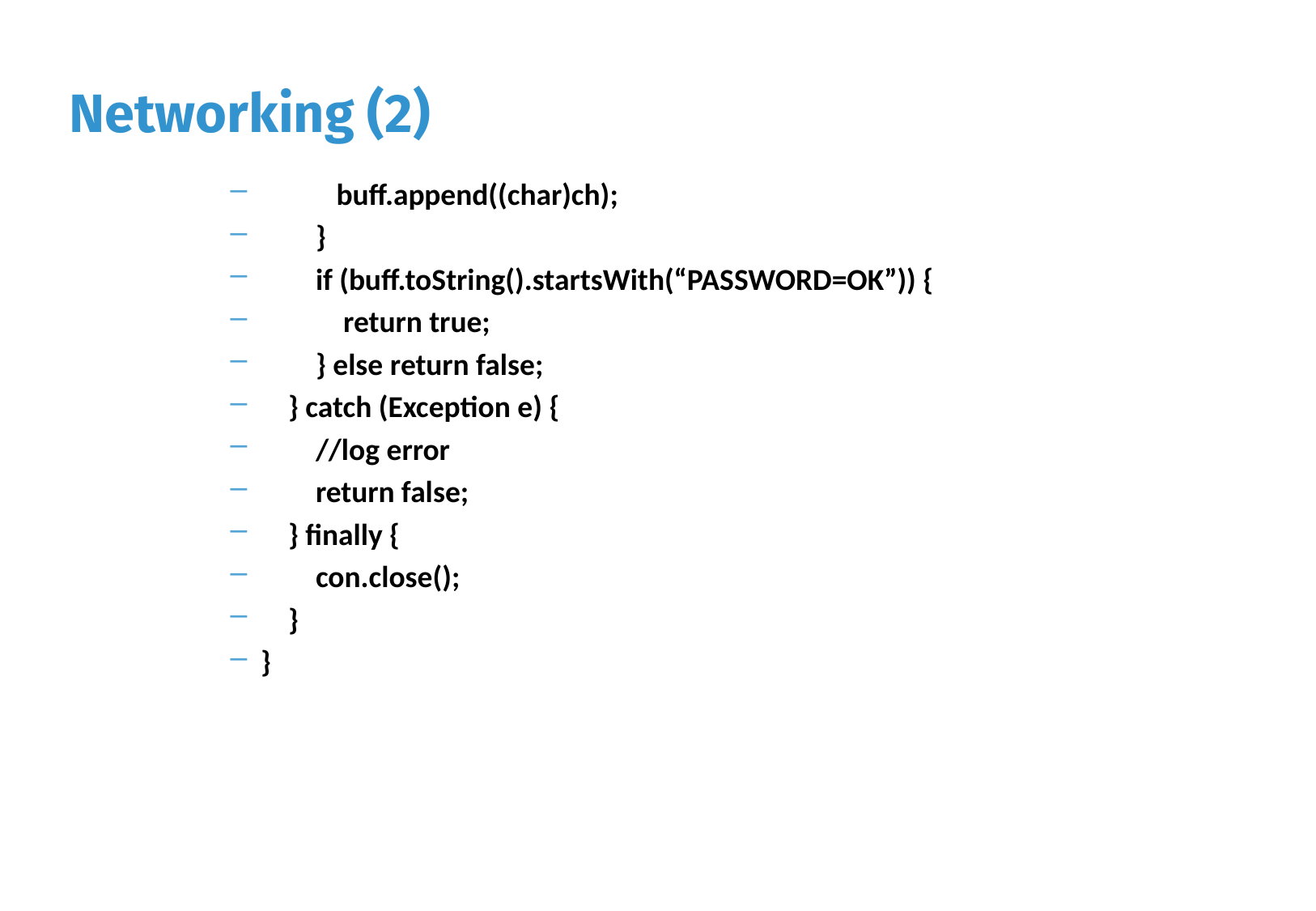

# Networking (2)
           buff.append((char)ch);
        }
        if (buff.toString().startsWith(“PASSWORD=OK”)) {
            return true;
        } else return false;
    } catch (Exception e) {
        //log error
        return false;
    } finally {
        con.close();
    }
}